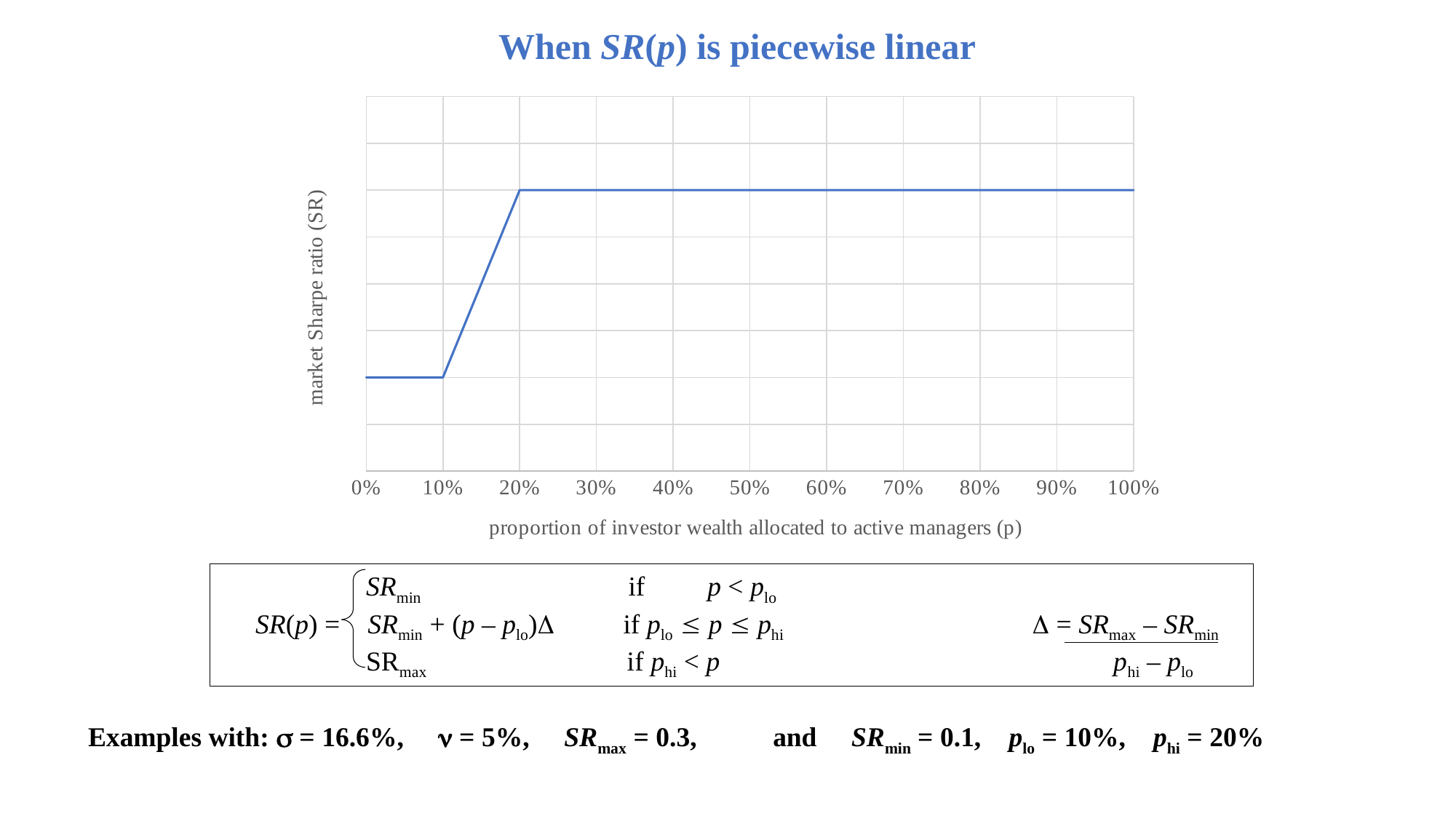

When SR(p) is piecewise linear

### Chart

| Category |  |
|---|---|
                     SRmin                              if         p < plo
     SR(p) =    SRmin + (p – plo)Δ          if plo ≤ p ≤ phi                                    Δ = SRmax – SRmin
                     SRmax                             if phi < p                                                         phi – plo

Examples with: σ = 16.6%,     ν = 5%,     SRmax = 0.3,           and     SRmin = 0.1,    plo = 10%,    phi = 20%